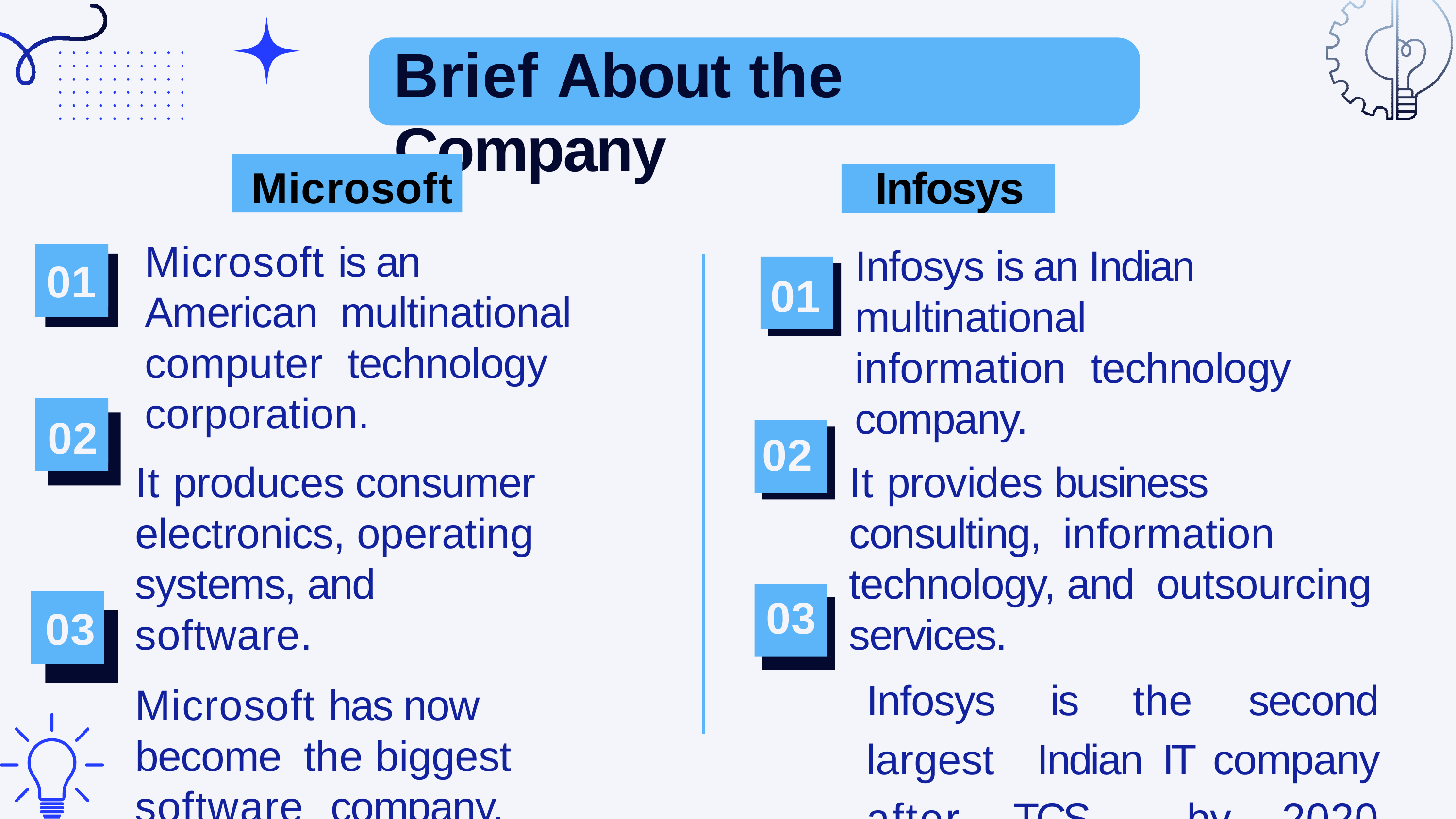

# Brief About the Company

Microsoft
Infosys
Microsoft is an American  multinational computer  technology corporation.
It produces consumer  electronics, operating  systems, and software.
Microsoft has now become  the biggest software  company.
Infosys is an Indian  multinational information  technology company.
It provides business consulting,  information technology, and  outsourcing services.
Infosys is the second largest  Indian IT company after TCS  by 2020 revenue.

01

01

02

02

03
03